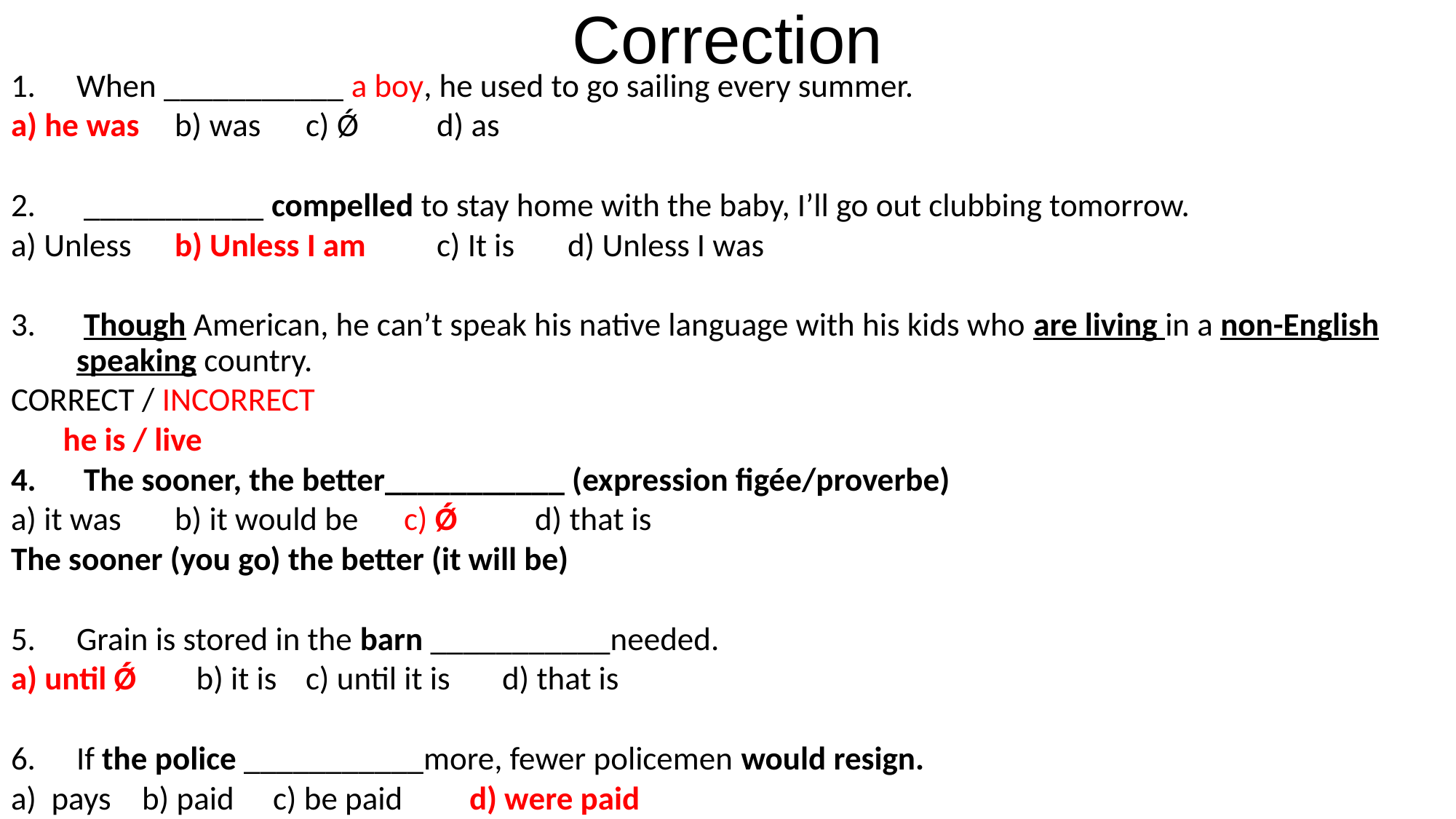

# Correction
When ___________ a boy, he used to go sailing every summer.
a) he was   	b) was 		c) Ǿ   		d) as

 ___________ compelled to stay home with the baby, I’ll go out clubbing tomorrow.
a) Unless   	b) Unless I am 		c) It is 		d) Unless I was

 Though American, he can’t speak his native language with his kids who are living in a non-English speaking country.
CORRECT / INCORRECT
       he is / live
 The sooner, the better___________ (expression figée/proverbe)
a) it was    	b) it would be 		c) Ǿ       	d) that is
The sooner (you go) the better (it will be)

Grain is stored in the barn ___________needed.
a) until Ǿ        b) it is 	c) until it is      	d) that is

If the police ___________more, fewer policemen would resign.
a)  pays    	b) paid		c) be paid      	d) were paid